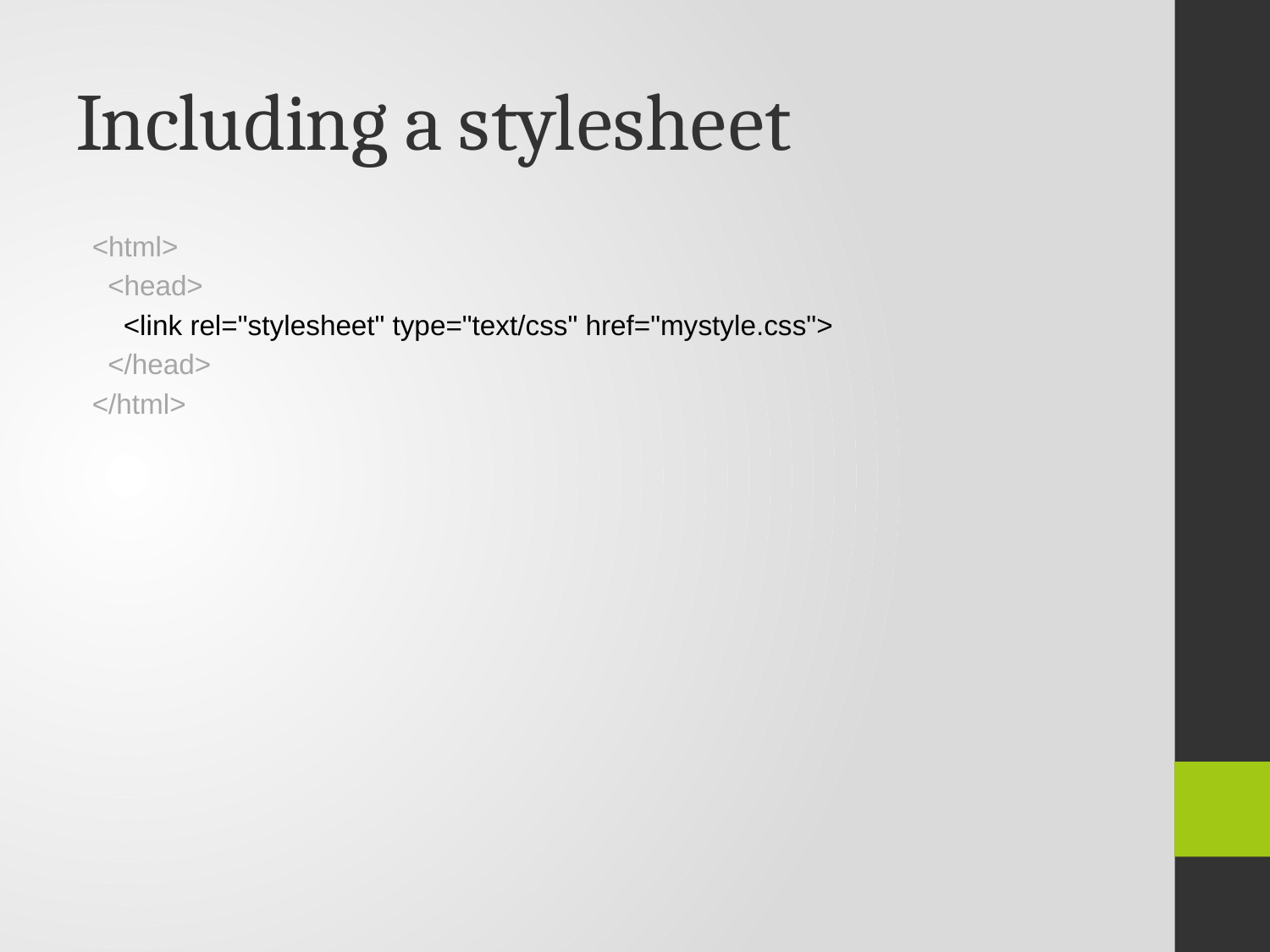

# Including a stylesheet
<html>
  <head>
    <link rel="stylesheet" type="text/css" href="mystyle.css">
  </head>
</html>